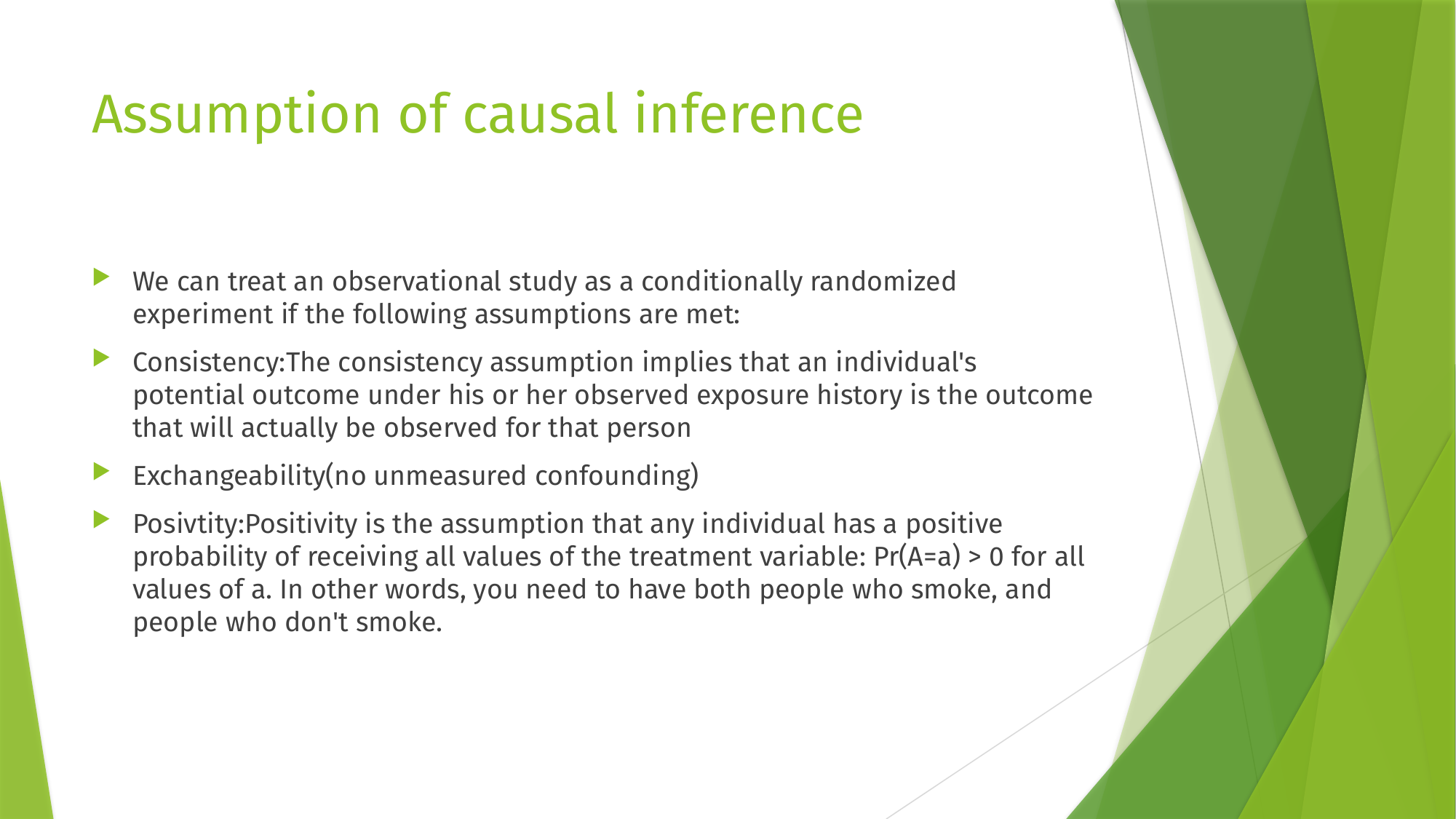

# Assumption of causal inference
We can treat an observational study as a conditionally randomized experiment if the following assumptions are met:
Consistency:The consistency assumption implies that an individual's potential outcome under his or her observed exposure history is the outcome that will actually be observed for that person
Exchangeability(no unmeasured confounding)
Posivtity:Positivity is the assumption that any individual has a positive probability of receiving all values of the treatment variable: Pr(A=a) > 0 for all values of a. In other words, you need to have both people who smoke, and people who don't smoke.